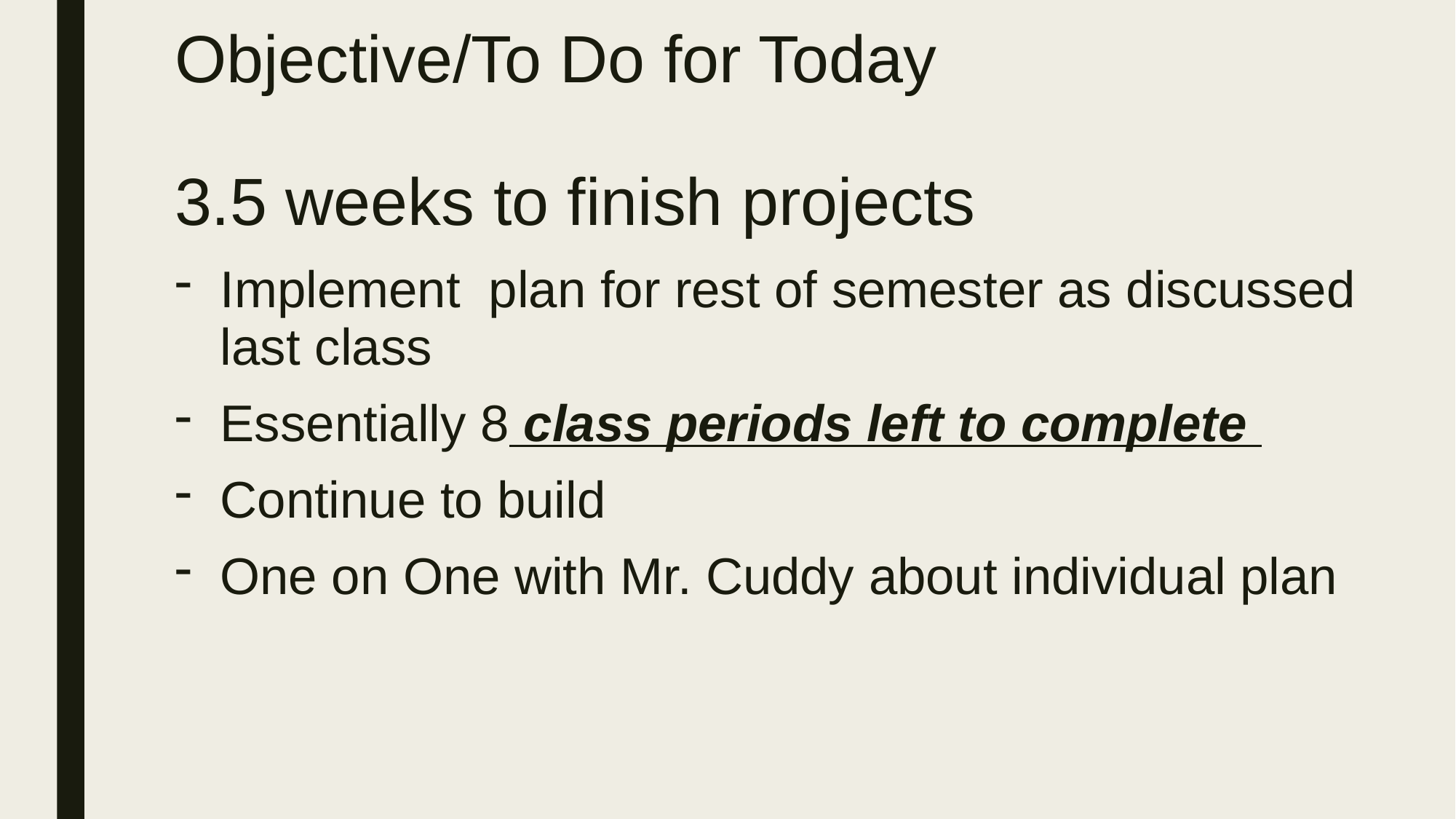

# Objective/To Do for Today 3.5 weeks to finish projects
Implement  plan for rest of semester as discussed last class
Essentially 8 class periods left to complete
Continue to build
One on One with Mr. Cuddy about individual plan